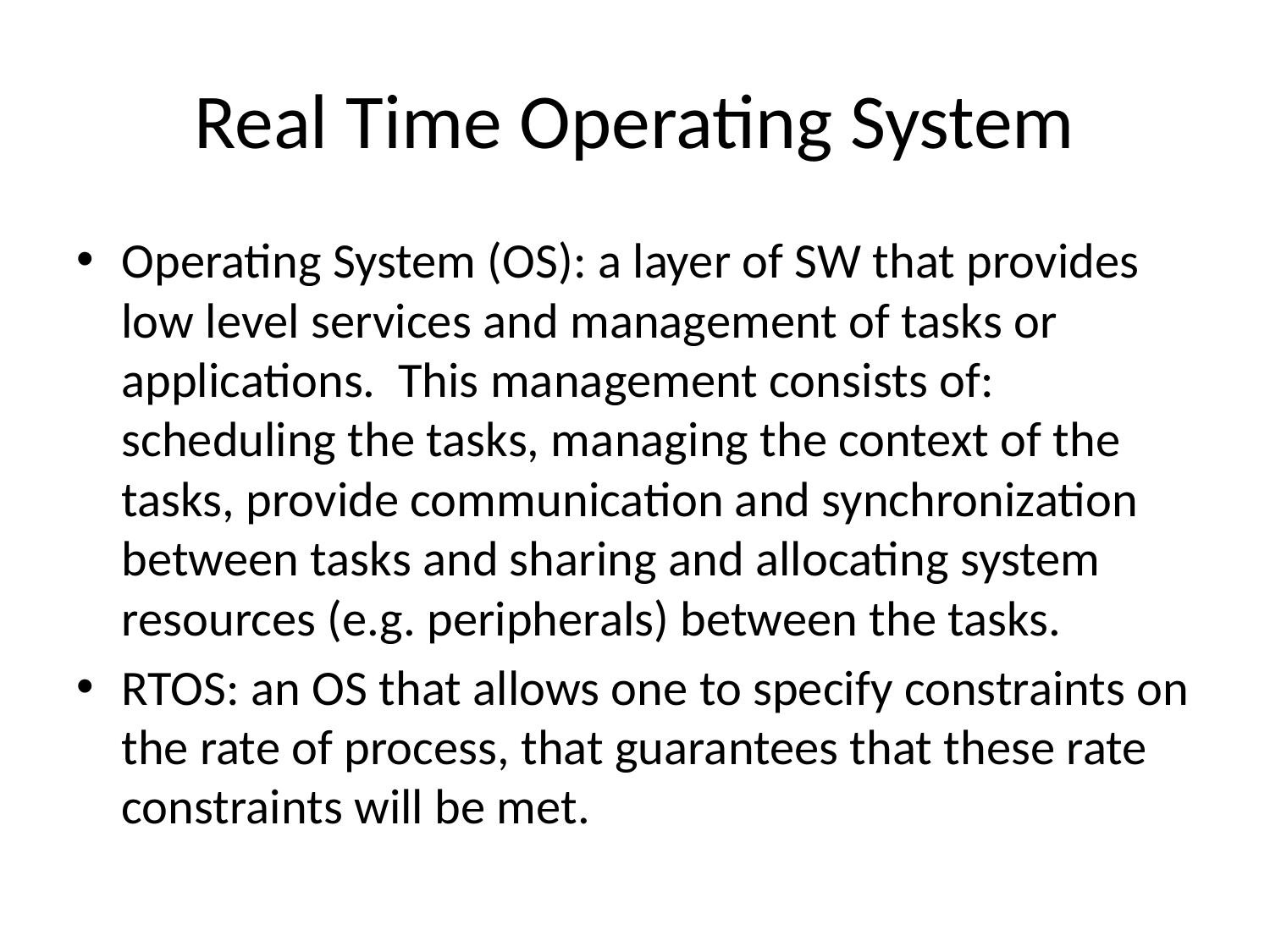

# Real Time Operating System
Operating System (OS): a layer of SW that provides low level services and management of tasks or applications.  This management consists of: scheduling the tasks, managing the context of the tasks, provide communication and synchronization between tasks and sharing and allocating system resources (e.g. peripherals) between the tasks.
RTOS: an OS that allows one to specify constraints on the rate of process, that guarantees that these rate constraints will be met.